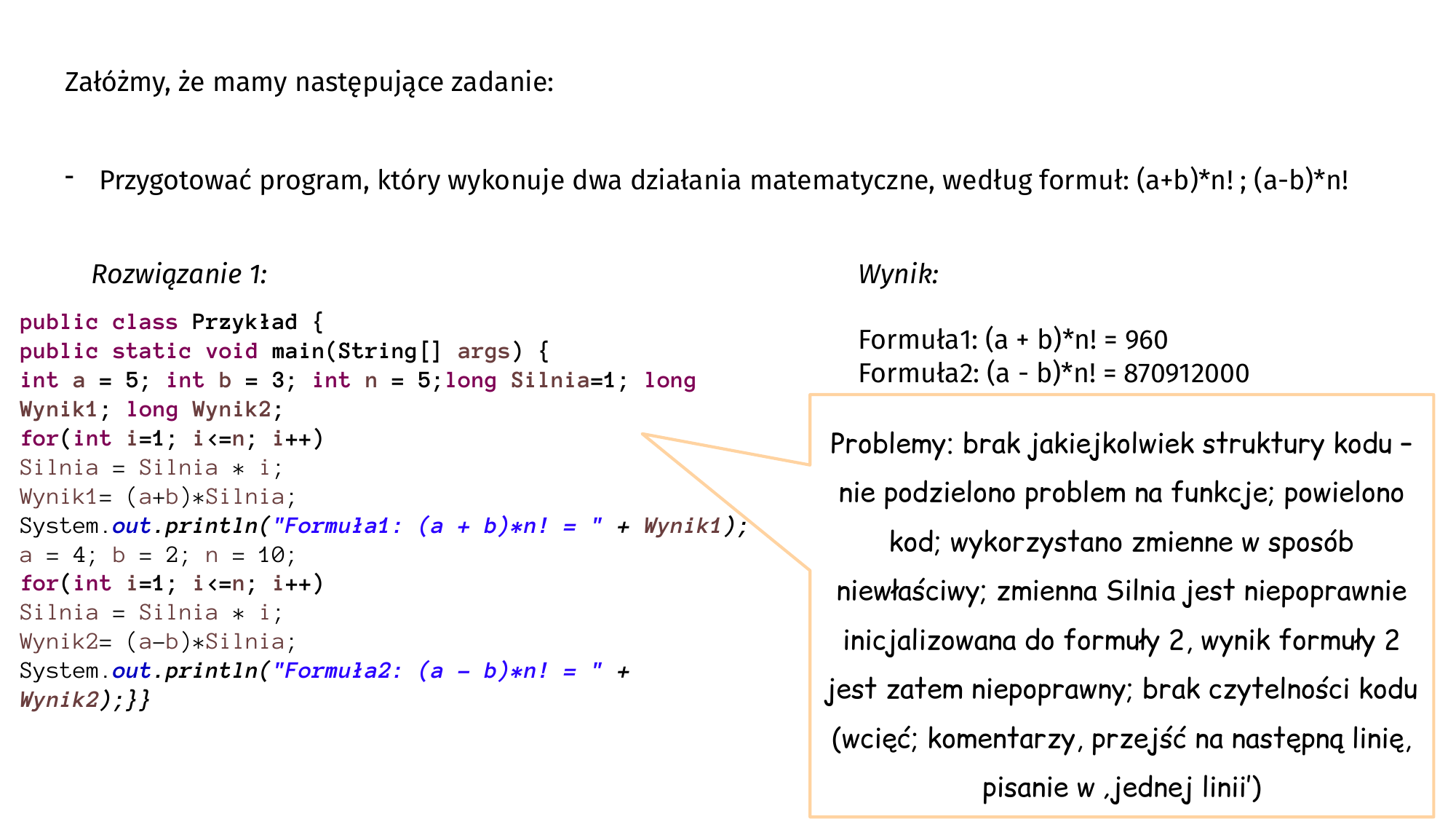

Załóżmy, że mamy następujące zadanie:

Przygotować program, który wykonuje dwa działania matematyczne, według formuł: (a+b)*n! ; (a-b)*n!
Rozwiązanie 1:
Wynik:

Formuła1: (a + b)*n! = 960
Formuła2: (a - b)*n! = 870912000
public class Przykład {
public static void main(String[] args) {
int a = 5; int b = 3; int n = 5;long Silnia=1; long Wynik1; long Wynik2;
for(int i=1; i<=n; i++)
Silnia = Silnia * i;
Wynik1= (a+b)*Silnia;
System.out.println("Formuła1: (a + b)*n! = " + Wynik1);
a = 4; b = 2; n = 10;
for(int i=1; i<=n; i++)
Silnia = Silnia * i;
Wynik2= (a-b)*Silnia;
System.out.println("Formuła2: (a - b)*n! = " + Wynik2);}}
Problemy: brak jakiejkolwiek struktury kodu – nie podzielono problem na funkcje; powielono kod; wykorzystano zmienne w sposób niewłaściwy; zmienna Silnia jest niepoprawnie inicjalizowana do formuły 2, wynik formuły 2 jest zatem niepoprawny; brak czytelności kodu (wcięć; komentarzy, przejść na następną linię, pisanie w ‚jednej linii’)